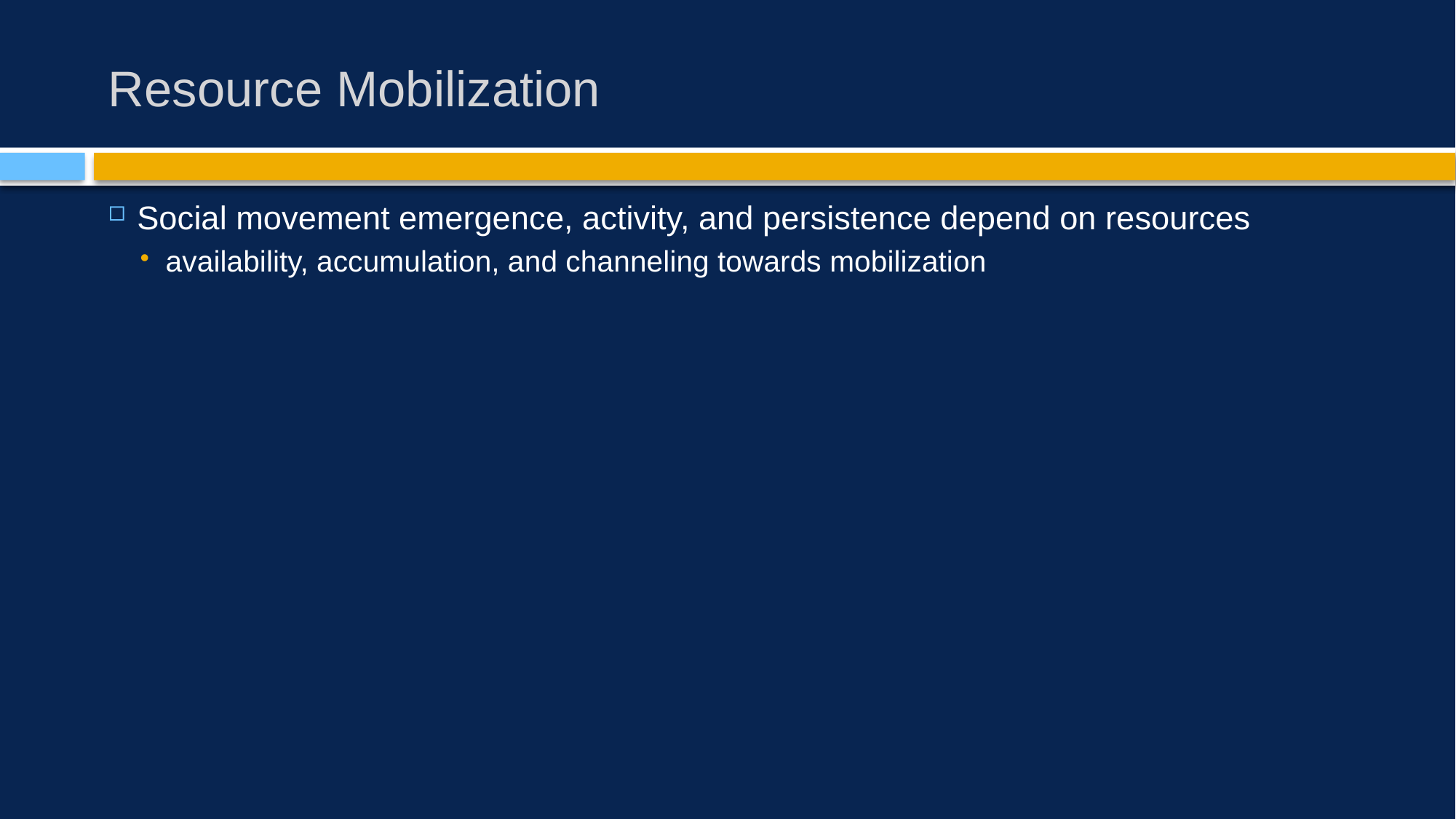

# Resource Mobilization
Social movement emergence, activity, and persistence depend on resources
availability, accumulation, and channeling towards mobilization